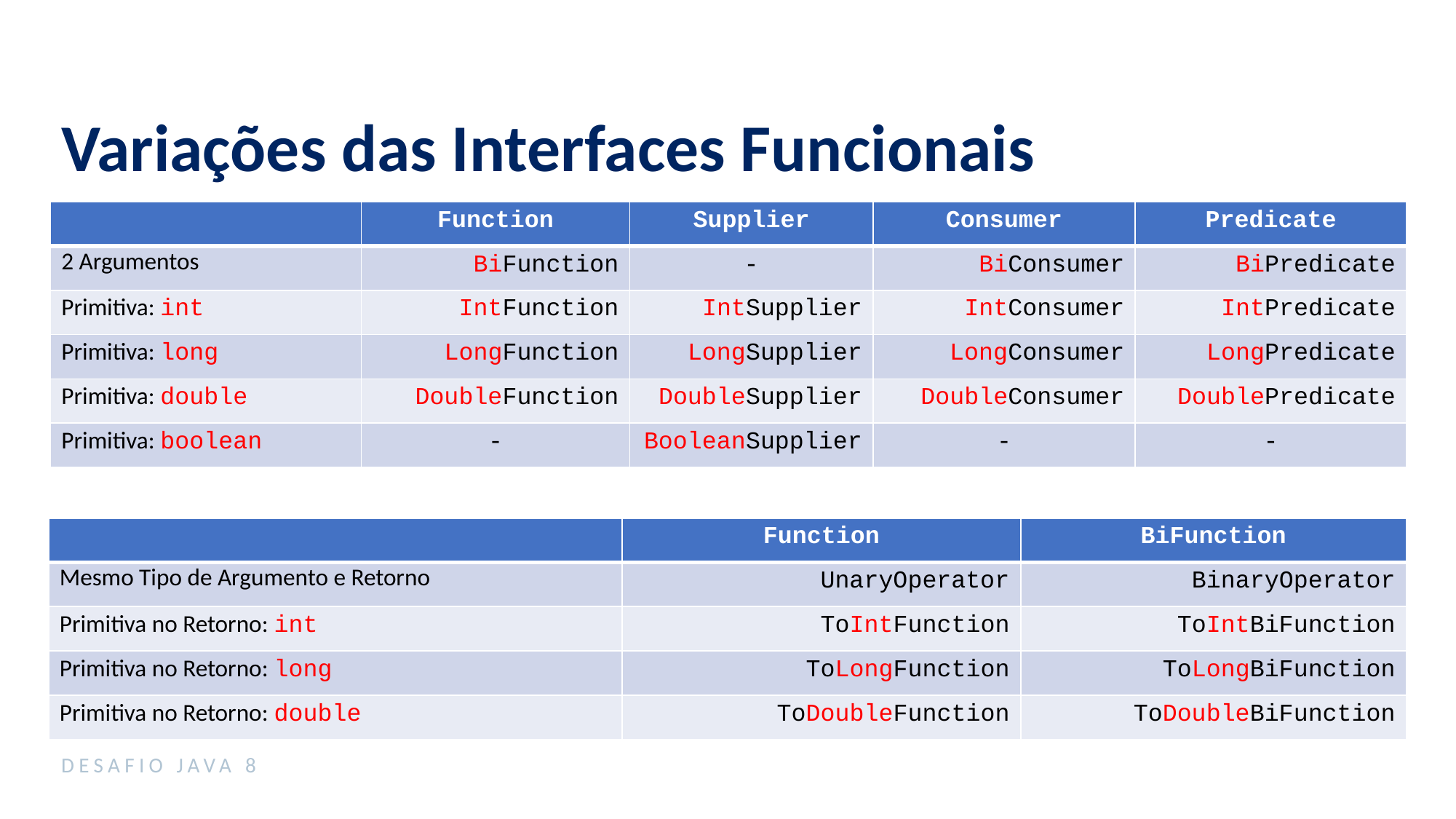

Variações das Interfaces Funcionais
|  | Function | Supplier | Consumer | Predicate |
| --- | --- | --- | --- | --- |
| 2 Argumentos | BiFunction | - | BiConsumer | BiPredicate |
| Primitiva: int | IntFunction | IntSupplier | IntConsumer | IntPredicate |
| Primitiva: long | LongFunction | LongSupplier | LongConsumer | LongPredicate |
| Primitiva: double | DoubleFunction | DoubleSupplier | DoubleConsumer | DoublePredicate |
| Primitiva: boolean | - | BooleanSupplier | - | - |

|  | Function | BiFunction |
| --- | --- | --- |
| Mesmo Tipo de Argumento e Retorno | UnaryOperator | BinaryOperator |
| Primitiva no Retorno: int | ToIntFunction | ToIntBiFunction |
| Primitiva no Retorno: long | ToLongFunction | ToLongBiFunction |
| Primitiva no Retorno: double | ToDoubleFunction | ToDoubleBiFunction |
DESAFIO JAVA 8